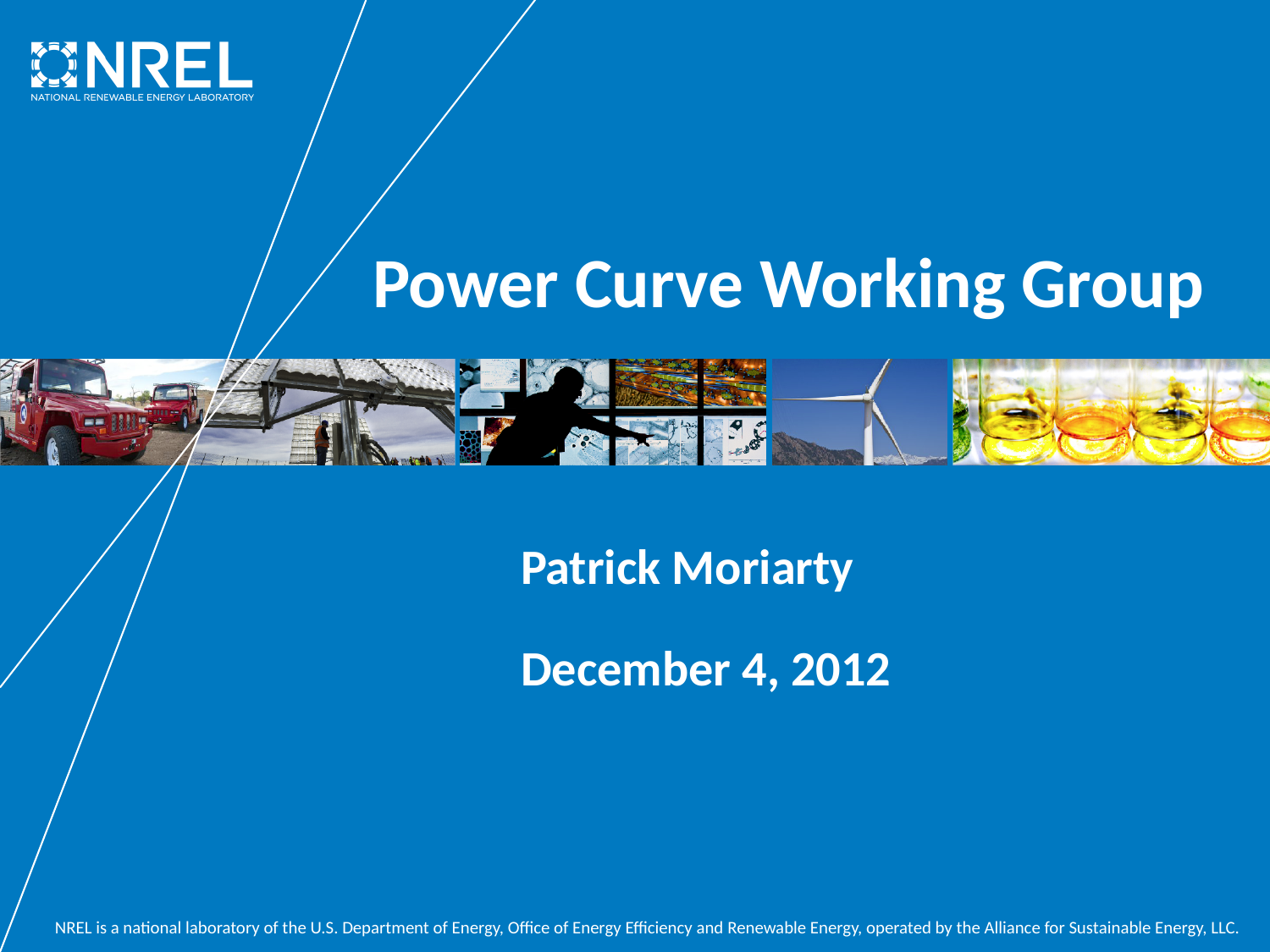

Power Curve Working Group
Patrick Moriarty
December 4, 2012